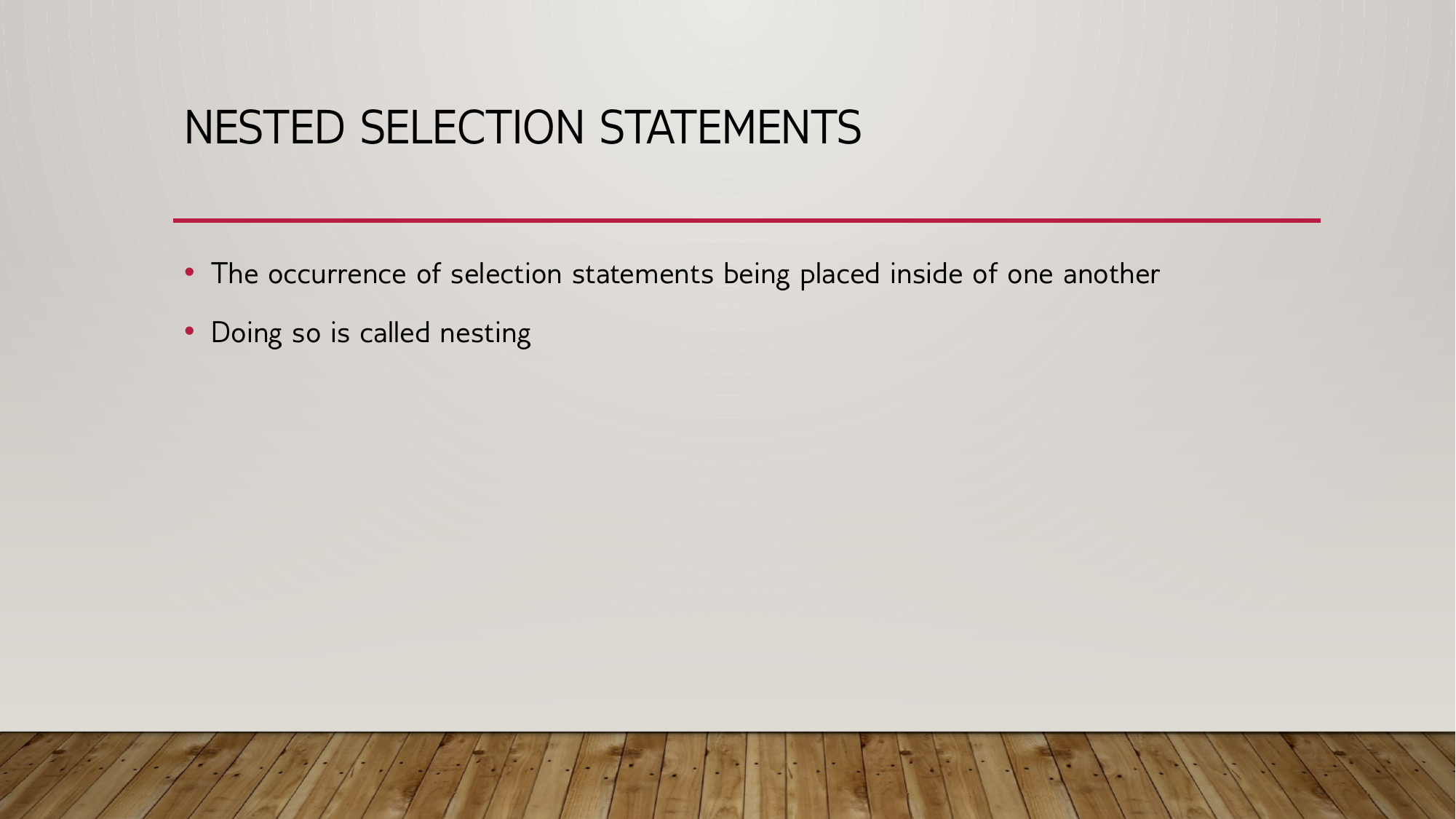

# Nested selection statements
The occurrence of selection statements being placed inside of one another
Doing so is called nesting